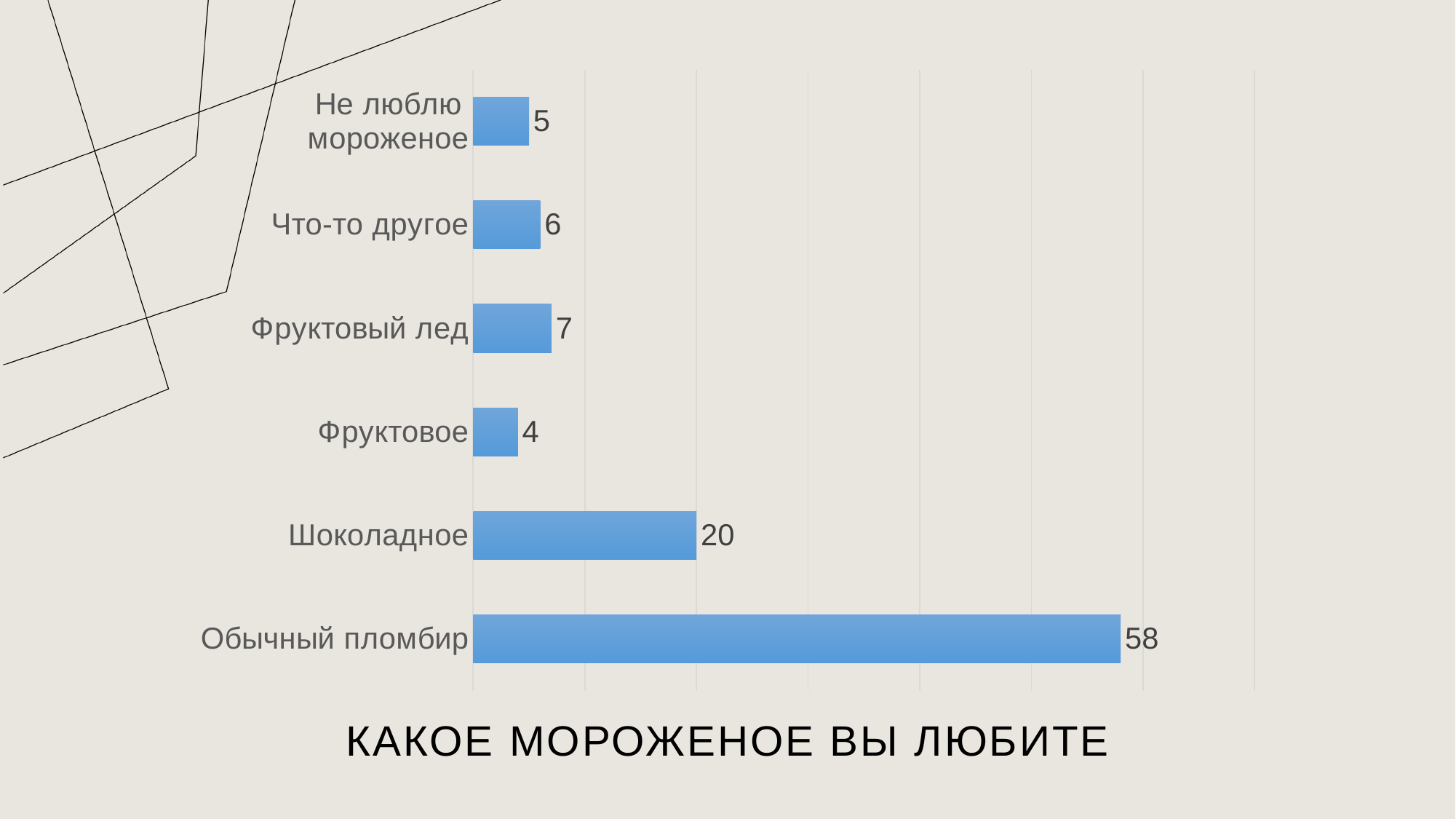

### Chart

| Category | Ряд 1 |
|---|---|
| Обычный пломбир | 58.0 |
| Шоколадное | 20.0 |
| Фруктовое | 4.0 |
| Фруктовый лед | 7.0 |
| Что-то другое | 6.0 |
| Не люблю мороженое | 5.0 |
# Какое мороженое вы любите